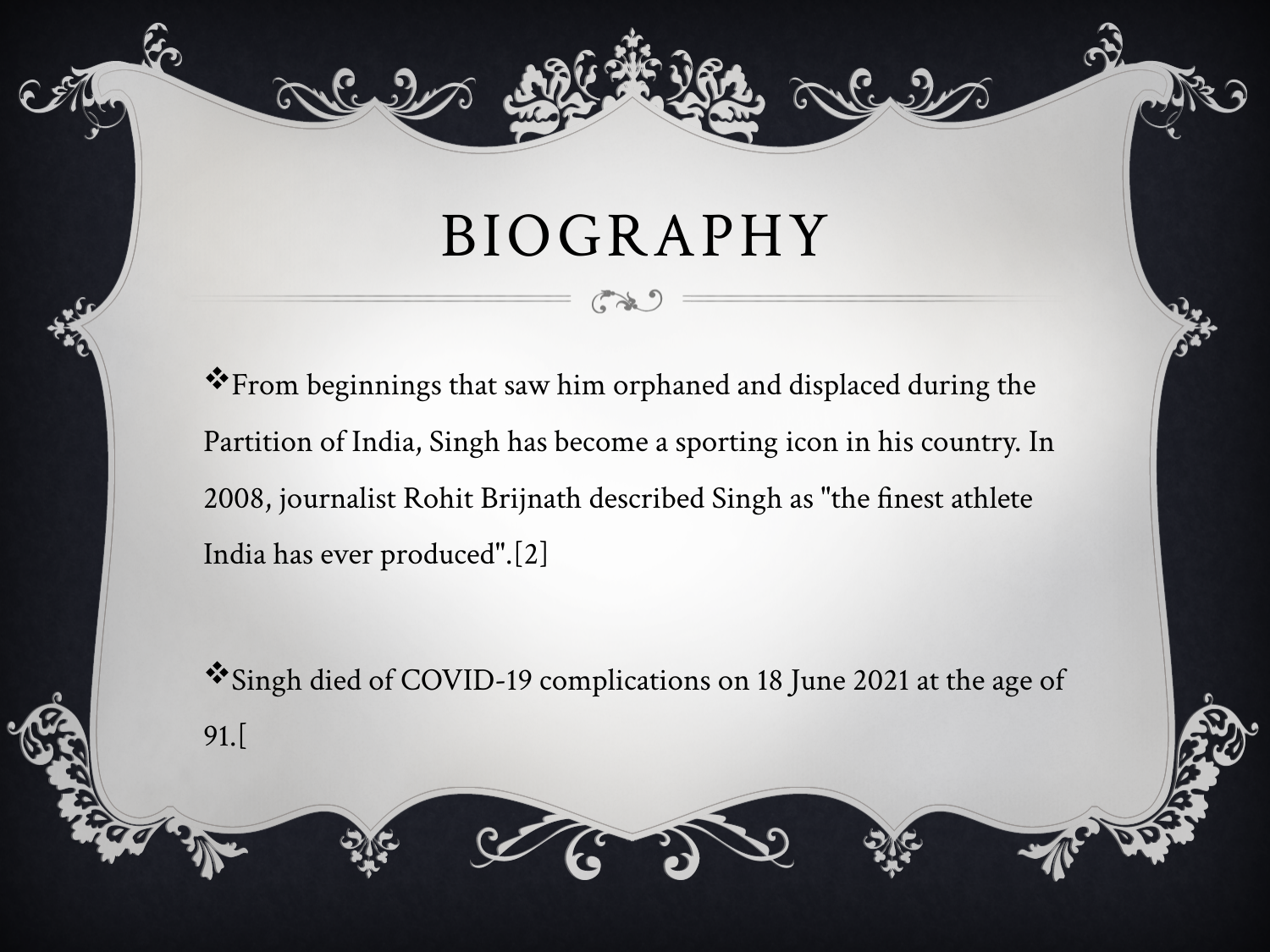

# biography
From beginnings that saw him orphaned and displaced during the Partition of India, Singh has become a sporting icon in his country. In 2008, journalist Rohit Brijnath described Singh as "the finest athlete India has ever produced".[2]

Singh died of COVID-19 complications on 18 June 2021 at the age of 91.[